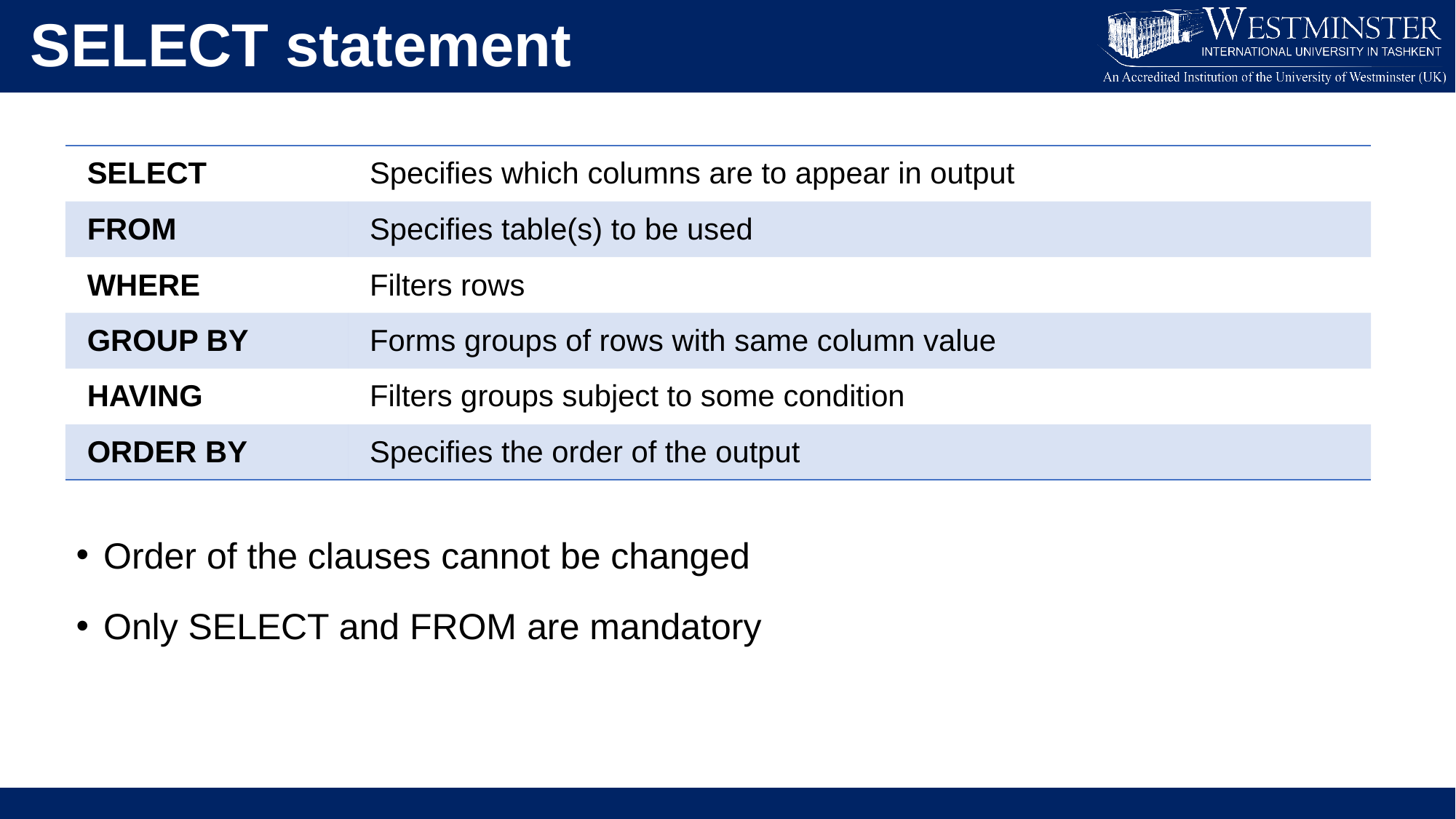

SELECT statement
| SELECT | Specifies which columns are to appear in output |
| --- | --- |
| FROM | Specifies table(s) to be used |
| WHERE | Filters rows |
| GROUP BY | Forms groups of rows with same column value |
| HAVING | Filters groups subject to some condition |
| ORDER BY | Specifies the order of the output |
Order of the clauses cannot be changed
Only SELECT and FROM are mandatory